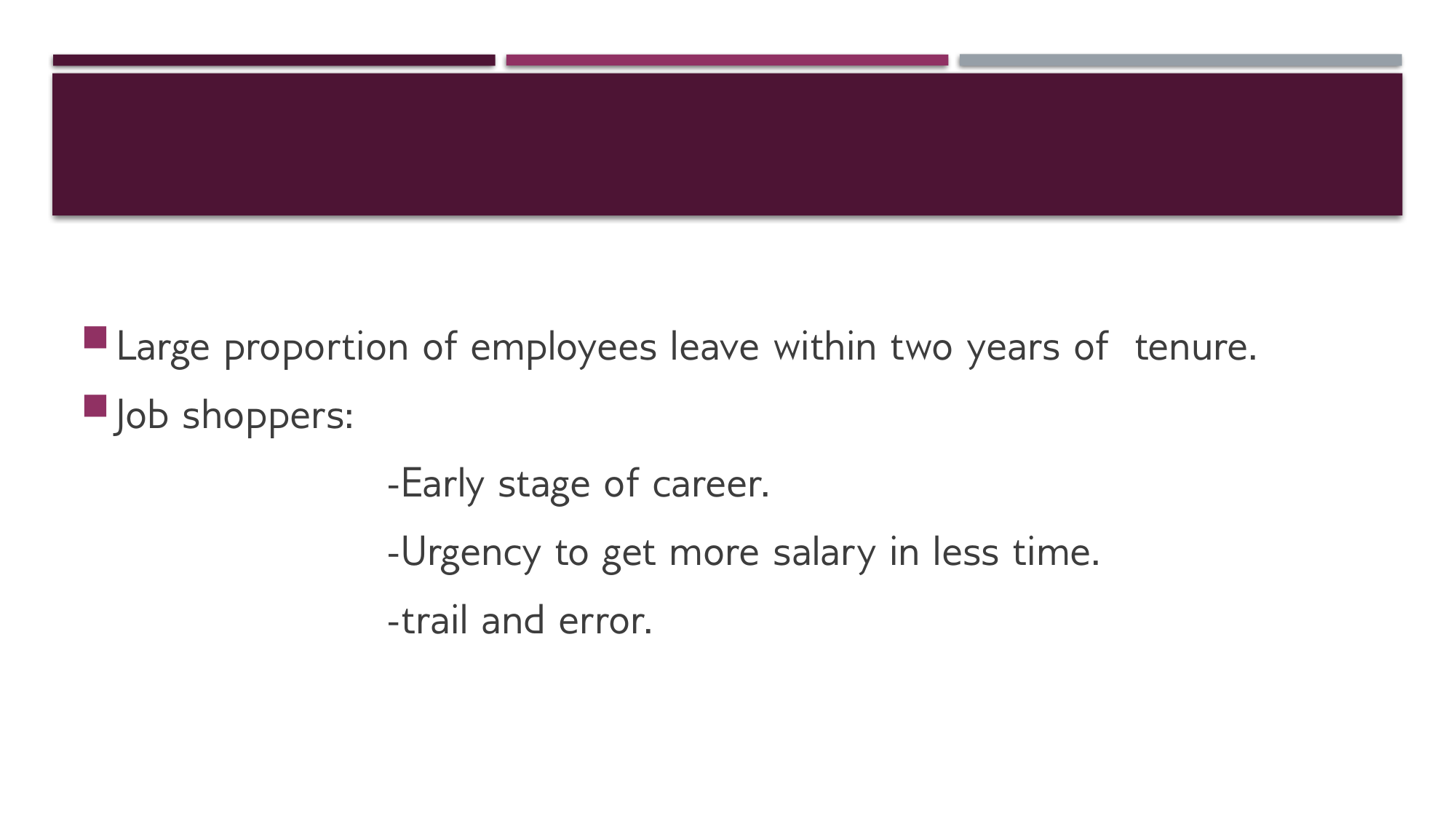

#
Large proportion of employees leave within two years of  tenure.
Job shoppers:
                        -Early stage of career.
                        -Urgency to get more salary in less time.
                        -trail and error.